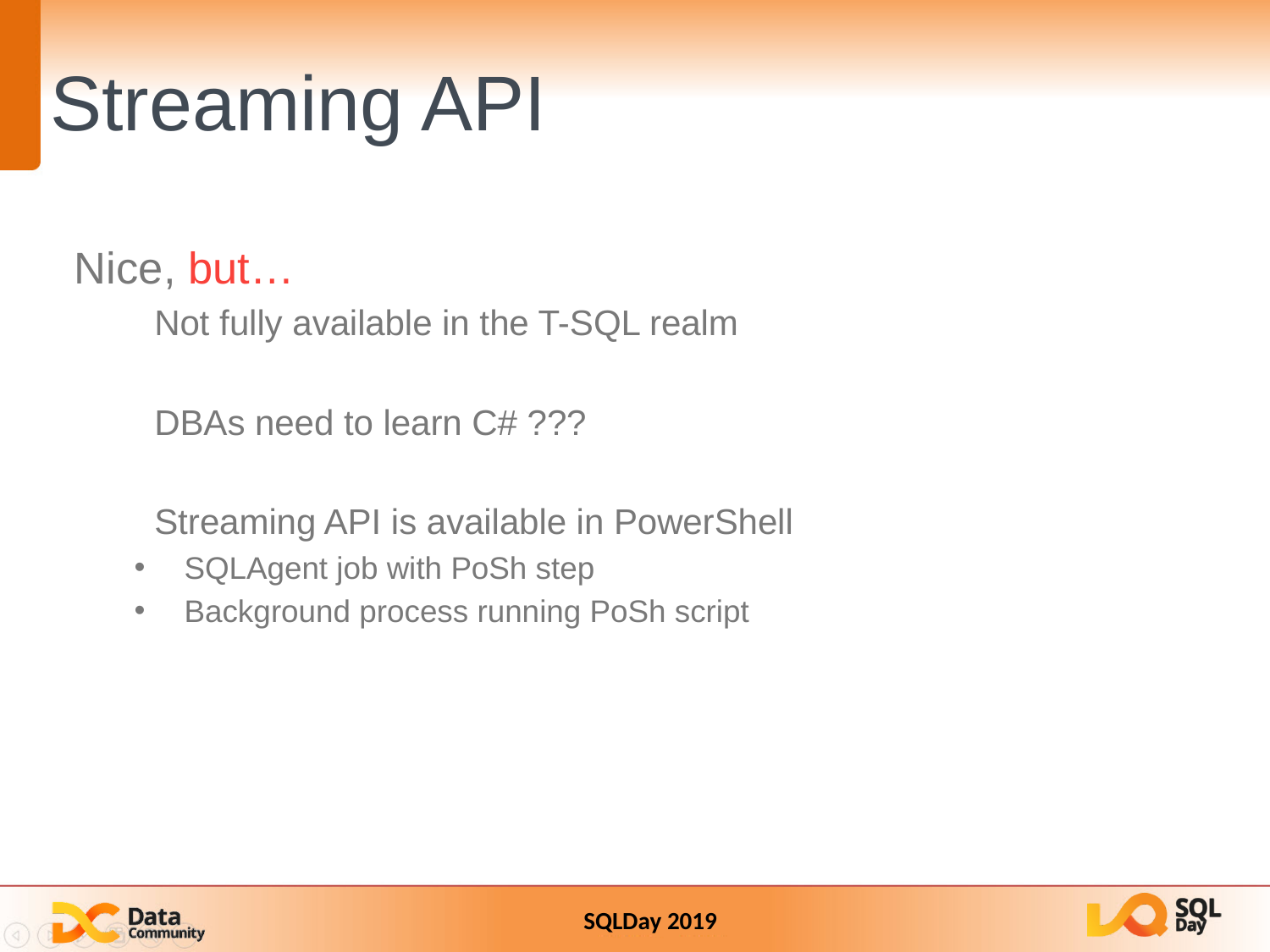

Streaming API
Nice, but…
Not fully available in the T-SQL realm

DBAs need to learn C# ???

Streaming API is available in PowerShell
SQLAgent job with PoSh step
Background process running PoSh script